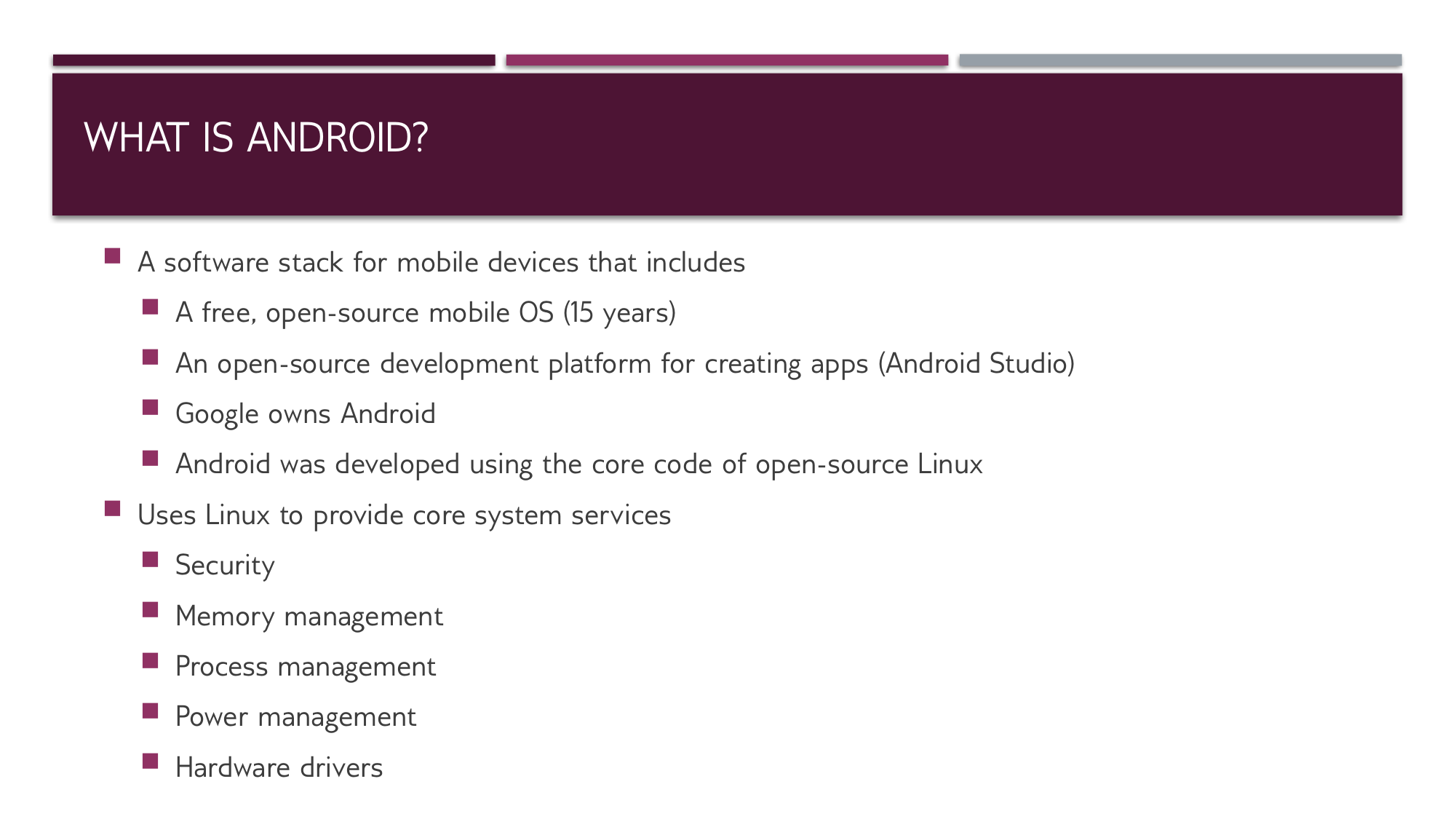

# What is Android?
A software stack for mobile devices that includes
A free, open-source mobile OS (15 years)
An open-source development platform for creating apps (Android Studio)
Google owns Android
Android was developed using the core code of open-source Linux
Uses Linux to provide core system services
Security
Memory management
Process management
Power management
Hardware drivers